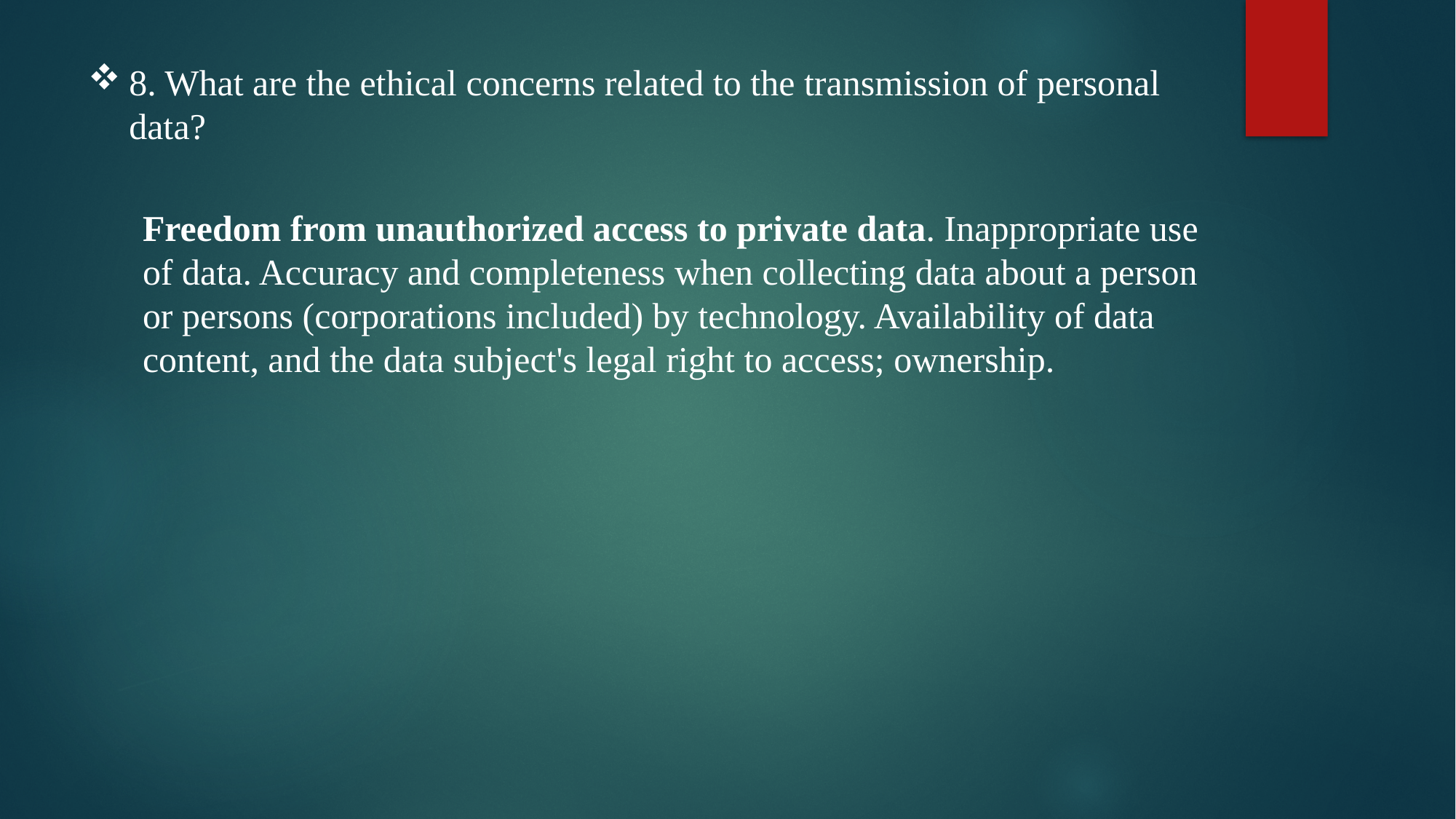

# 8. What are the ethical concerns related to the transmission of personal data?
Freedom from unauthorized access to private data. Inappropriate use of data. Accuracy and completeness when collecting data about a person or persons (corporations included) by technology. Availability of data content, and the data subject's legal right to access; ownership.